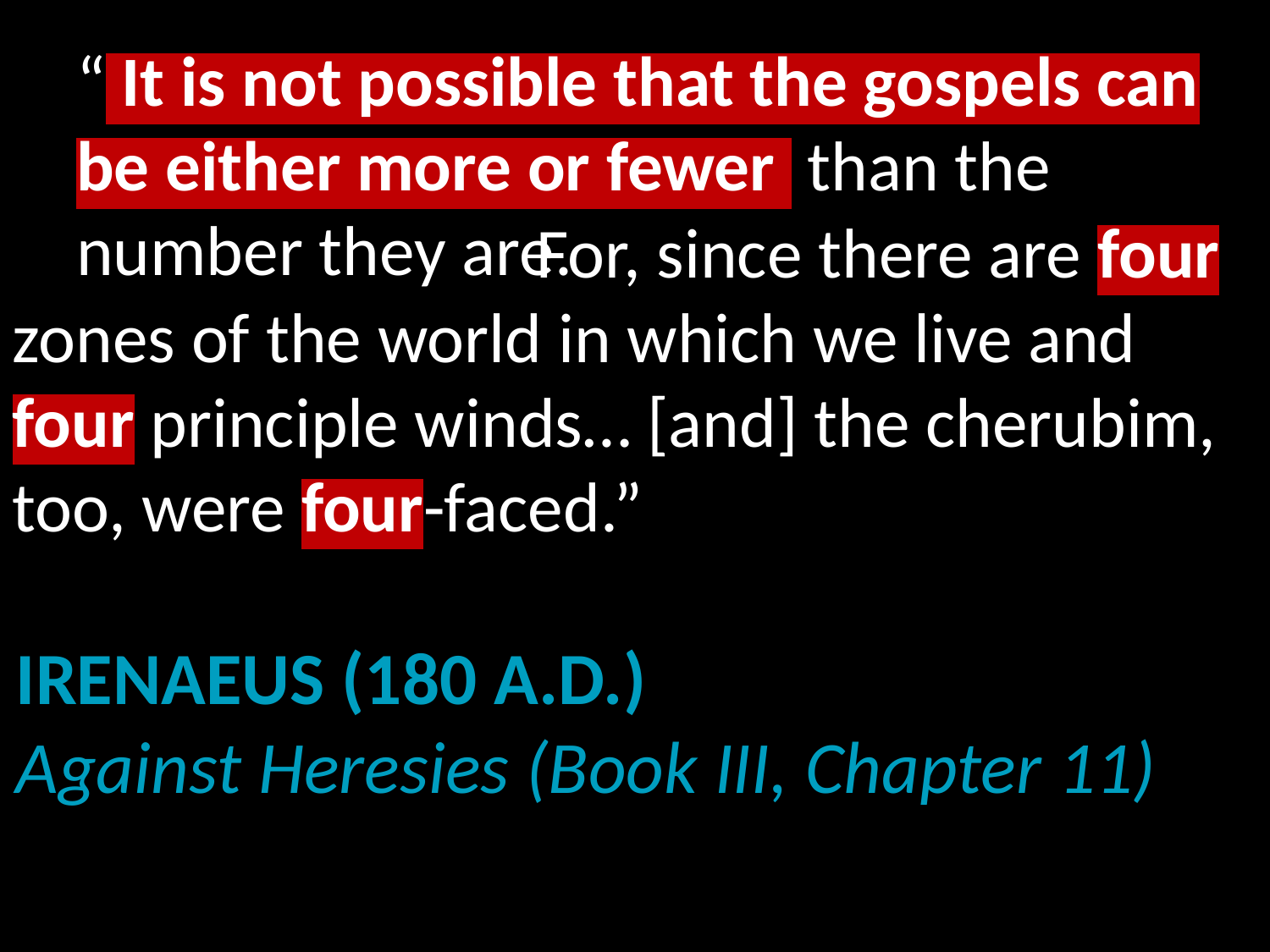

# “ It is not possible that the gospels can be either more or fewer  than the number they are.
                                 For, since there are four zones of the world in which we live and four principle winds… [and] the cherubim, too, were four-faced.”
Irenaeus (180 A.D.)
Against Heresies (Book III, Chapter 11)